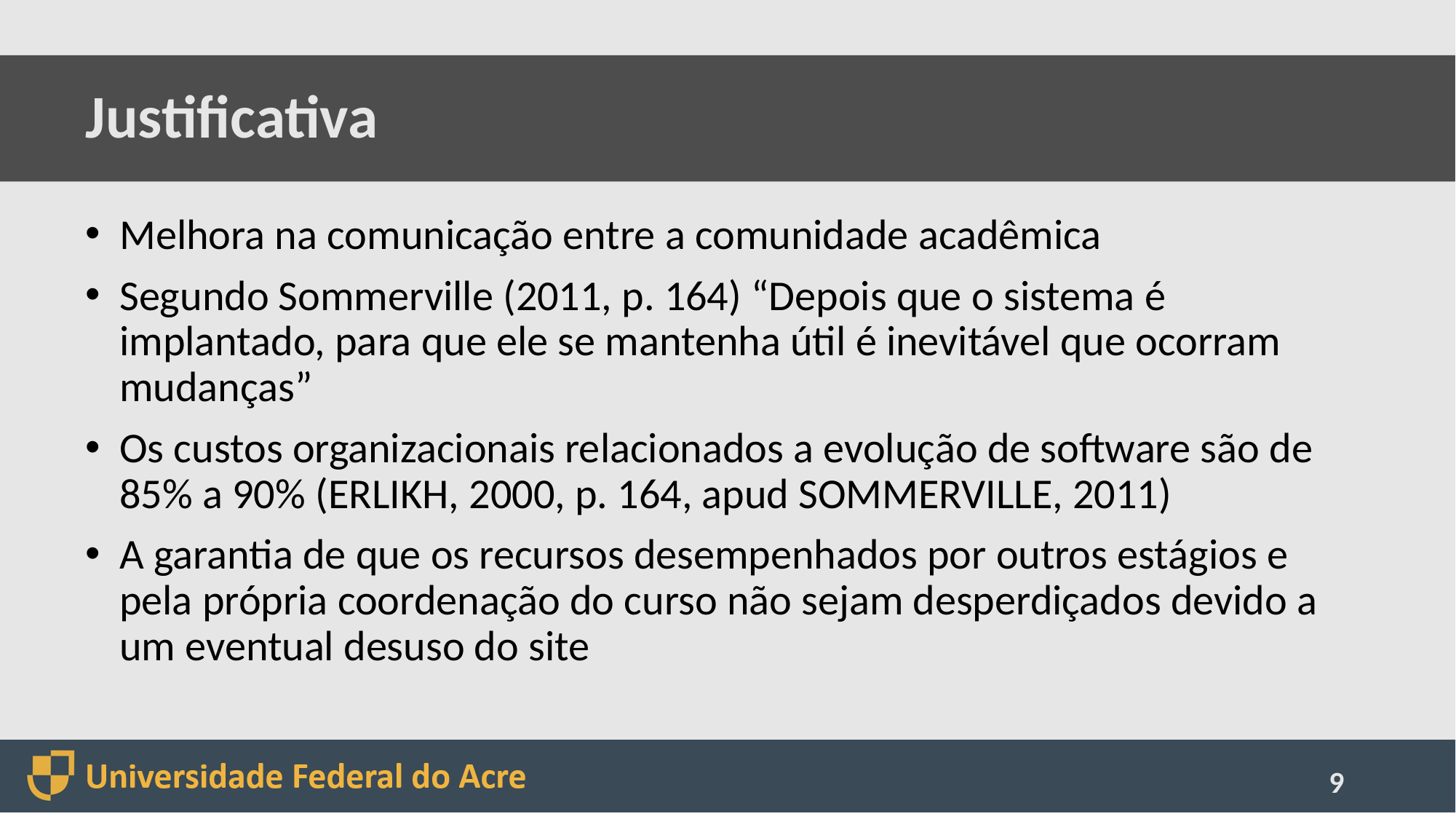

# Justificativa
Melhora na comunicação entre a comunidade acadêmica
Segundo Sommerville (2011, p. 164) “Depois que o sistema é implantado, para que ele se mantenha útil é inevitável que ocorram mudanças”
Os custos organizacionais relacionados a evolução de software são de 85% a 90% (ERLIKH, 2000, p. 164, apud SOMMERVILLE, 2011)
A garantia de que os recursos desempenhados por outros estágios e pela própria coordenação do curso não sejam desperdiçados devido a um eventual desuso do site
9